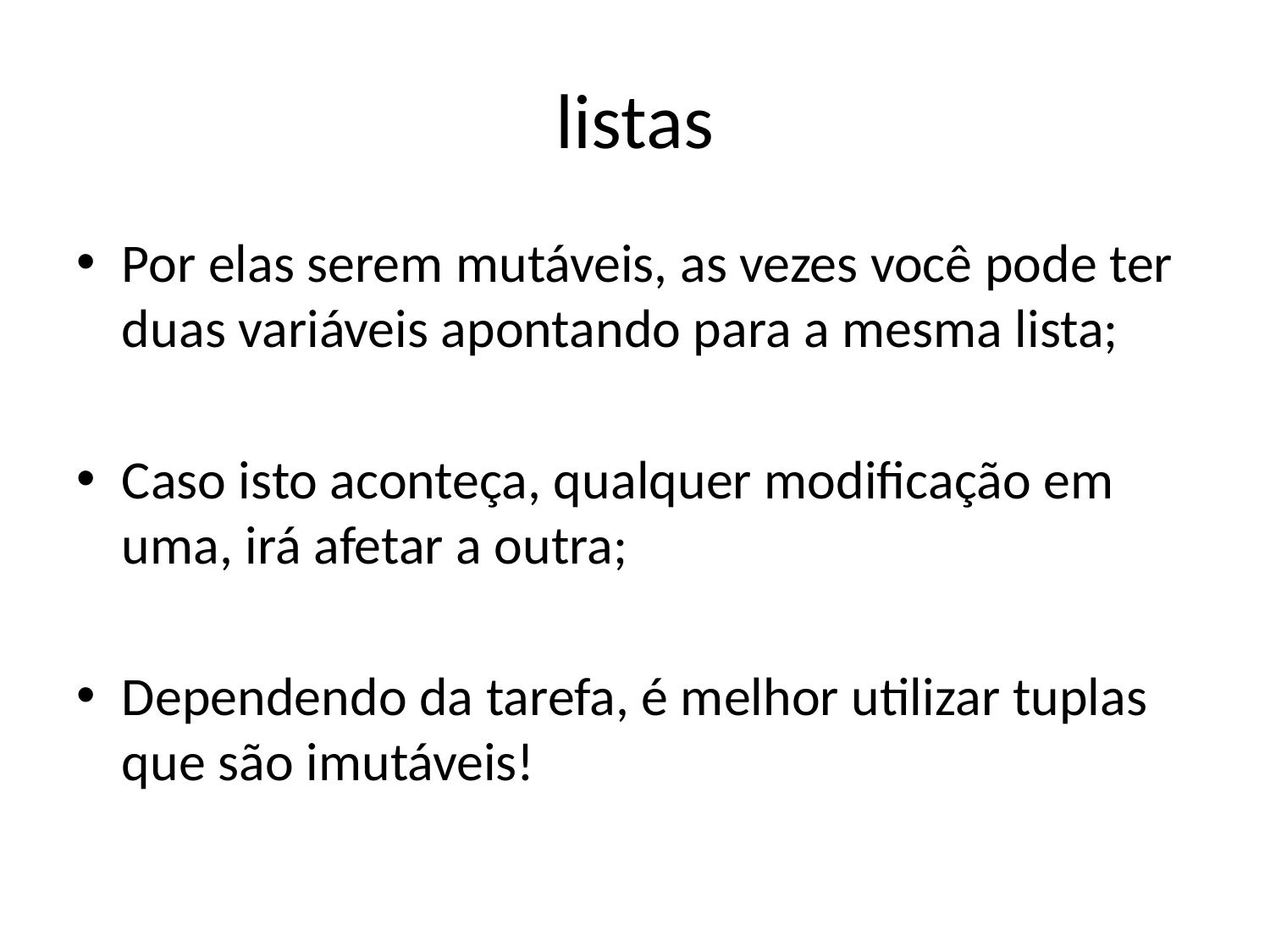

# listas
Por elas serem mutáveis, as vezes você pode ter duas variáveis apontando para a mesma lista;

Caso isto aconteça, qualquer modificação em uma, irá afetar a outra;

Dependendo da tarefa, é melhor utilizar tuplas que são imutáveis!